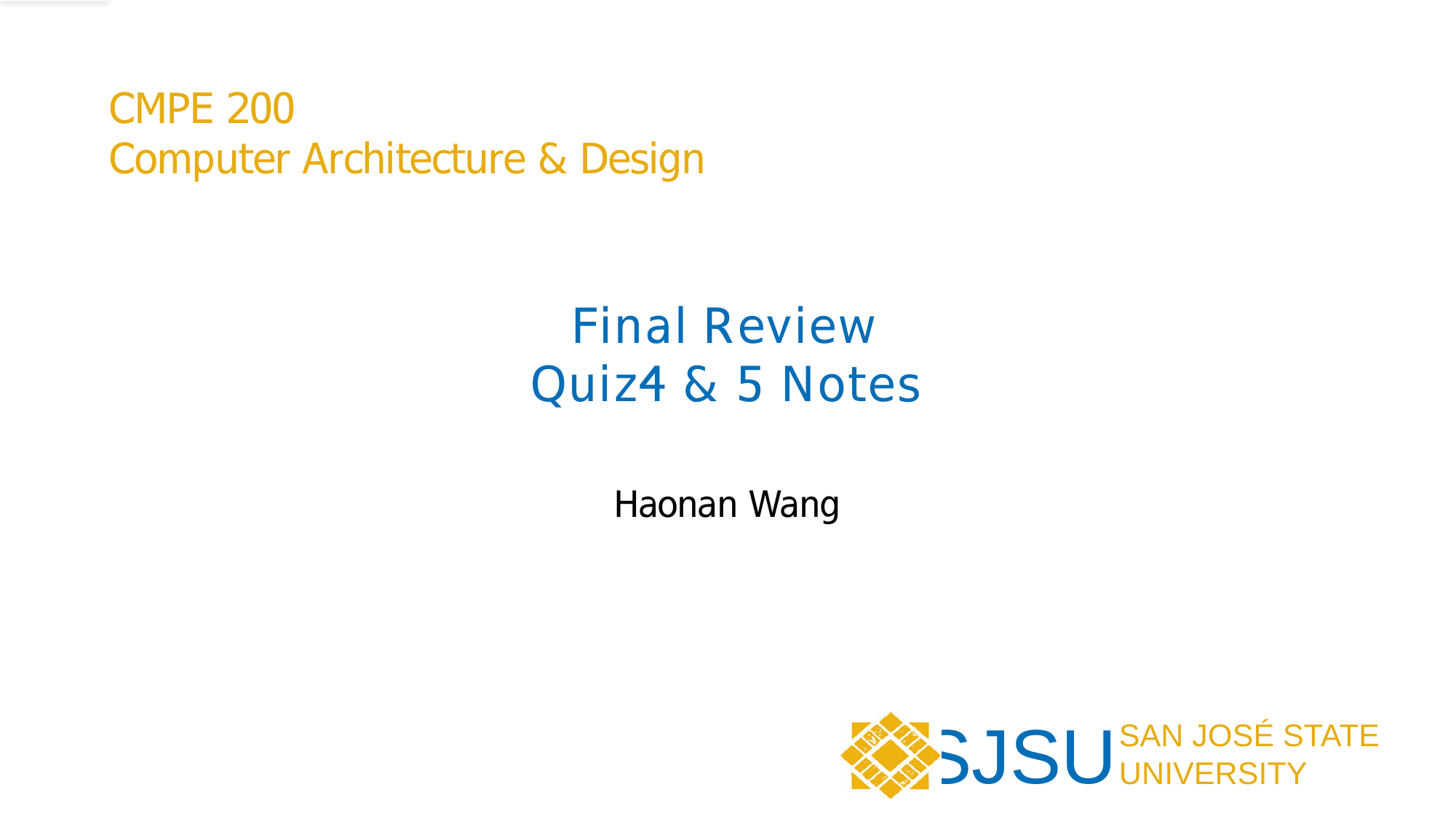

CMPE 200
Computer Architecture & Design
# Final Review Quiz4 & 5 Notes
Haonan Wang